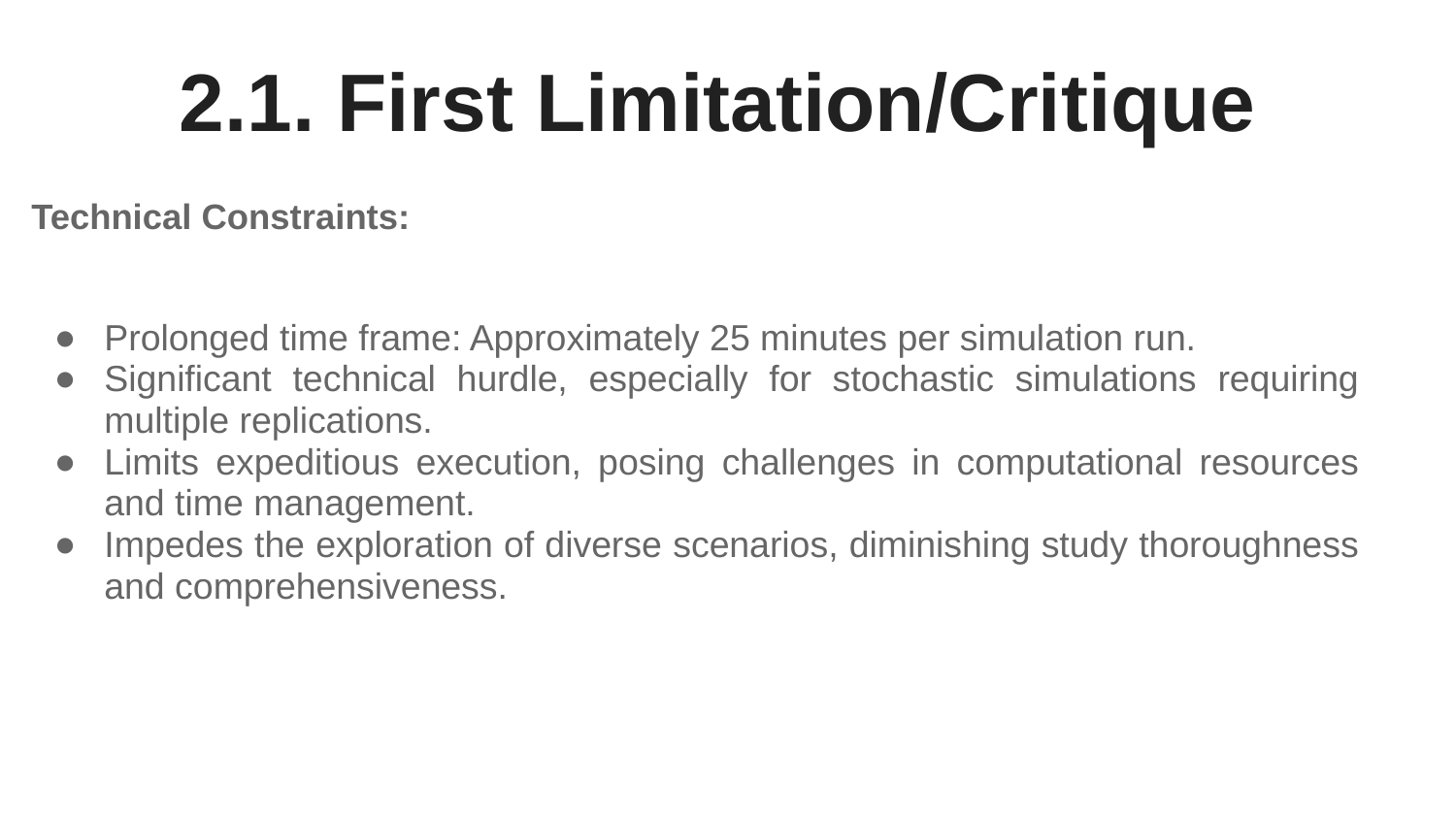

# 2.1. First Limitation/Critique
Technical Constraints:

Prolonged time frame: Approximately 25 minutes per simulation run.
Significant technical hurdle, especially for stochastic simulations requiring multiple replications.
Limits expeditious execution, posing challenges in computational resources and time management.
Impedes the exploration of diverse scenarios, diminishing study thoroughness and comprehensiveness.